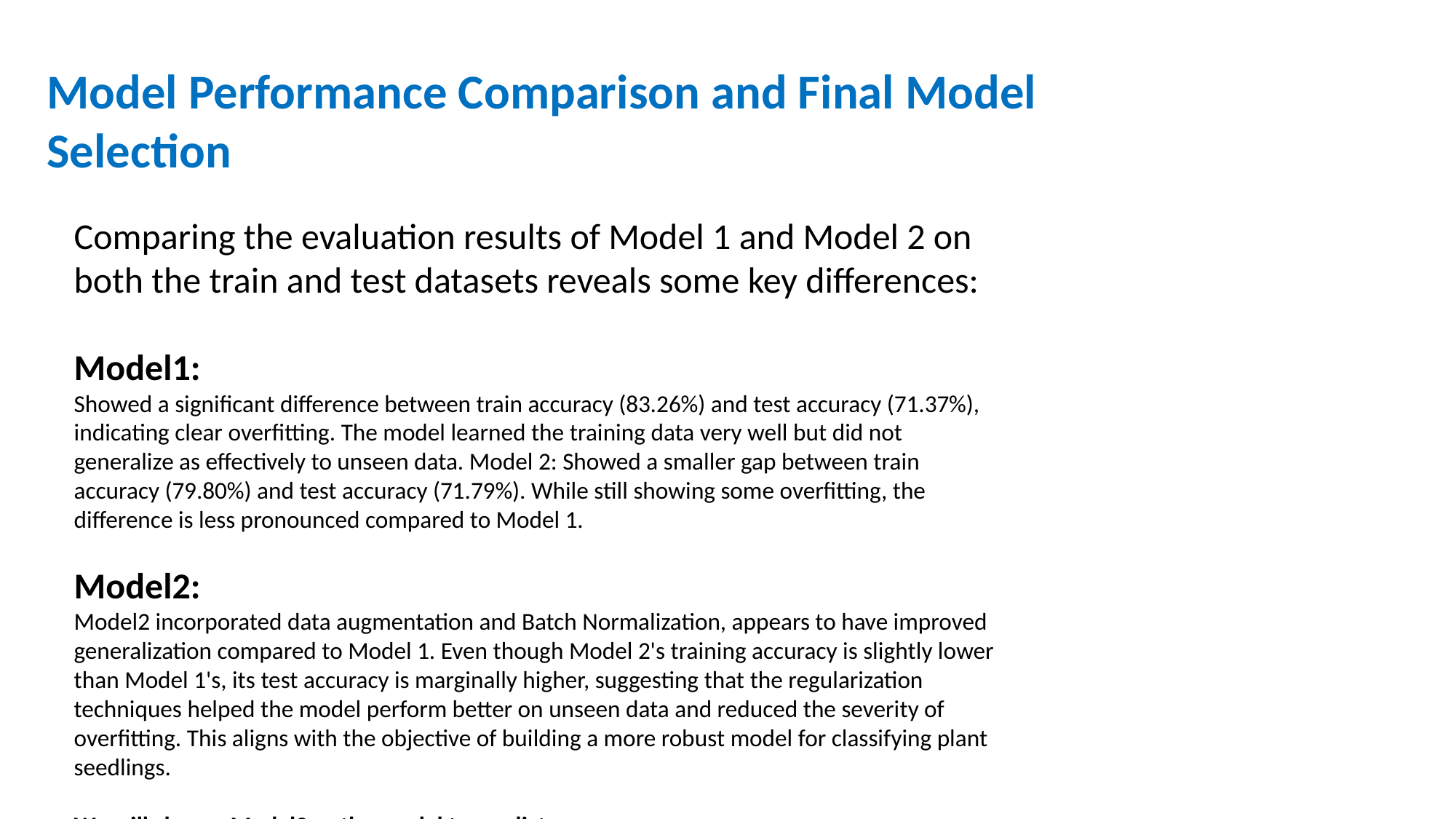

# Model Performance Comparison and Final Model
Selection
Comparing the evaluation results of Model 1 and Model 2 on both the train and test datasets reveals some key differences:

Model1:
Showed a significant difference between train accuracy (83.26%) and test accuracy (71.37%), indicating clear overfitting. The model learned the training data very well but did not generalize as effectively to unseen data. Model 2: Showed a smaller gap between train accuracy (79.80%) and test accuracy (71.79%). While still showing some overfitting, the difference is less pronounced compared to Model 1.

Model2:
Model2 incorporated data augmentation and Batch Normalization, appears to have improved generalization compared to Model 1. Even though Model 2's training accuracy is slightly lower than Model 1's, its test accuracy is marginally higher, suggesting that the regularization techniques helped the model perform better on unseen data and reduced the severity of overfitting. This aligns with the objective of building a more robust model for classifying plant seedlings.

We will choose Model2 as the model to predict